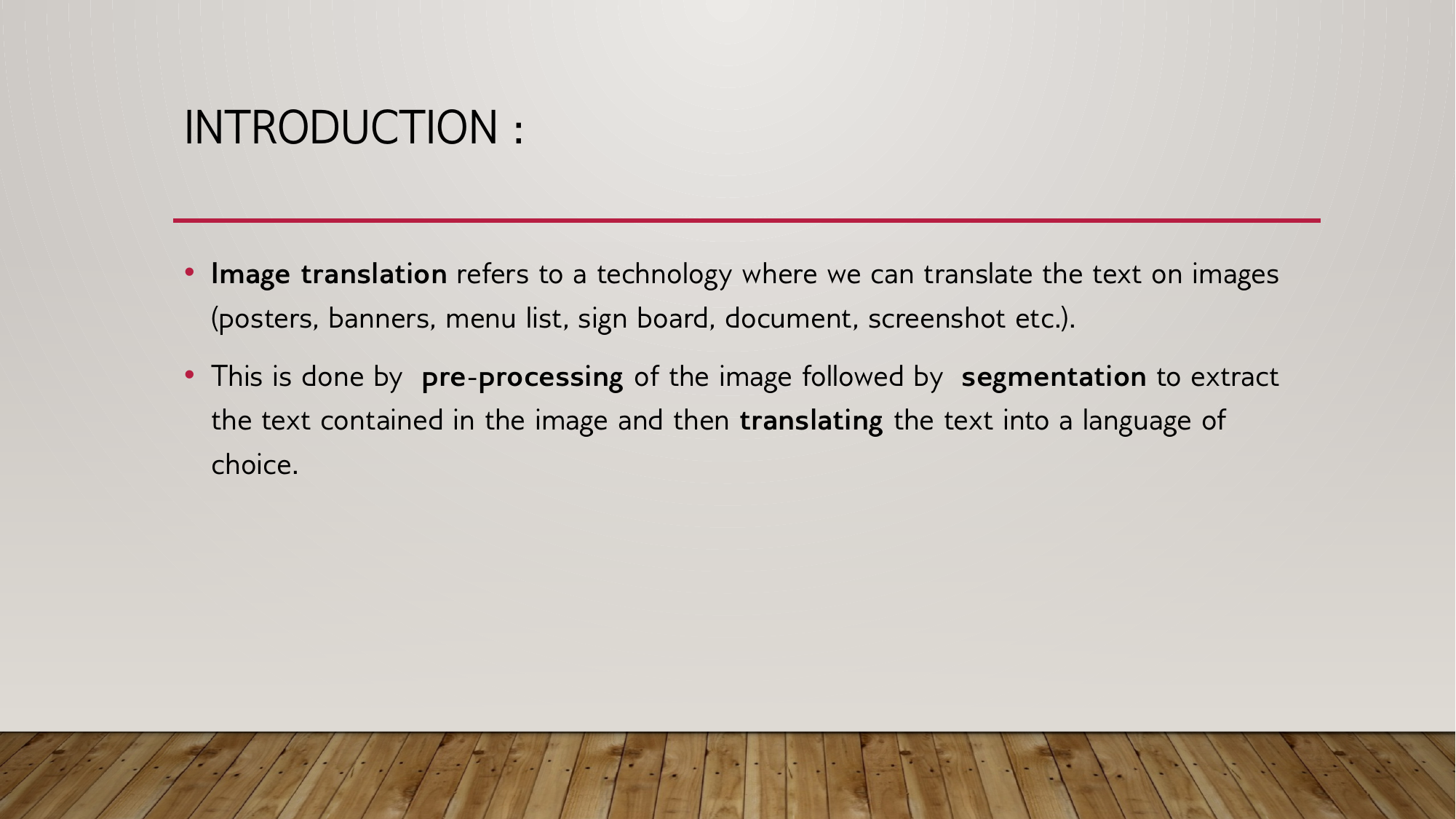

# Introduction :
Image translation refers to a technology where we can translate the text on images (posters, banners, menu list, sign board, document, screenshot etc.).
This is done by  pre-processing of the image followed by  segmentation to extract the text contained in the image and then translating the text into a language of choice.